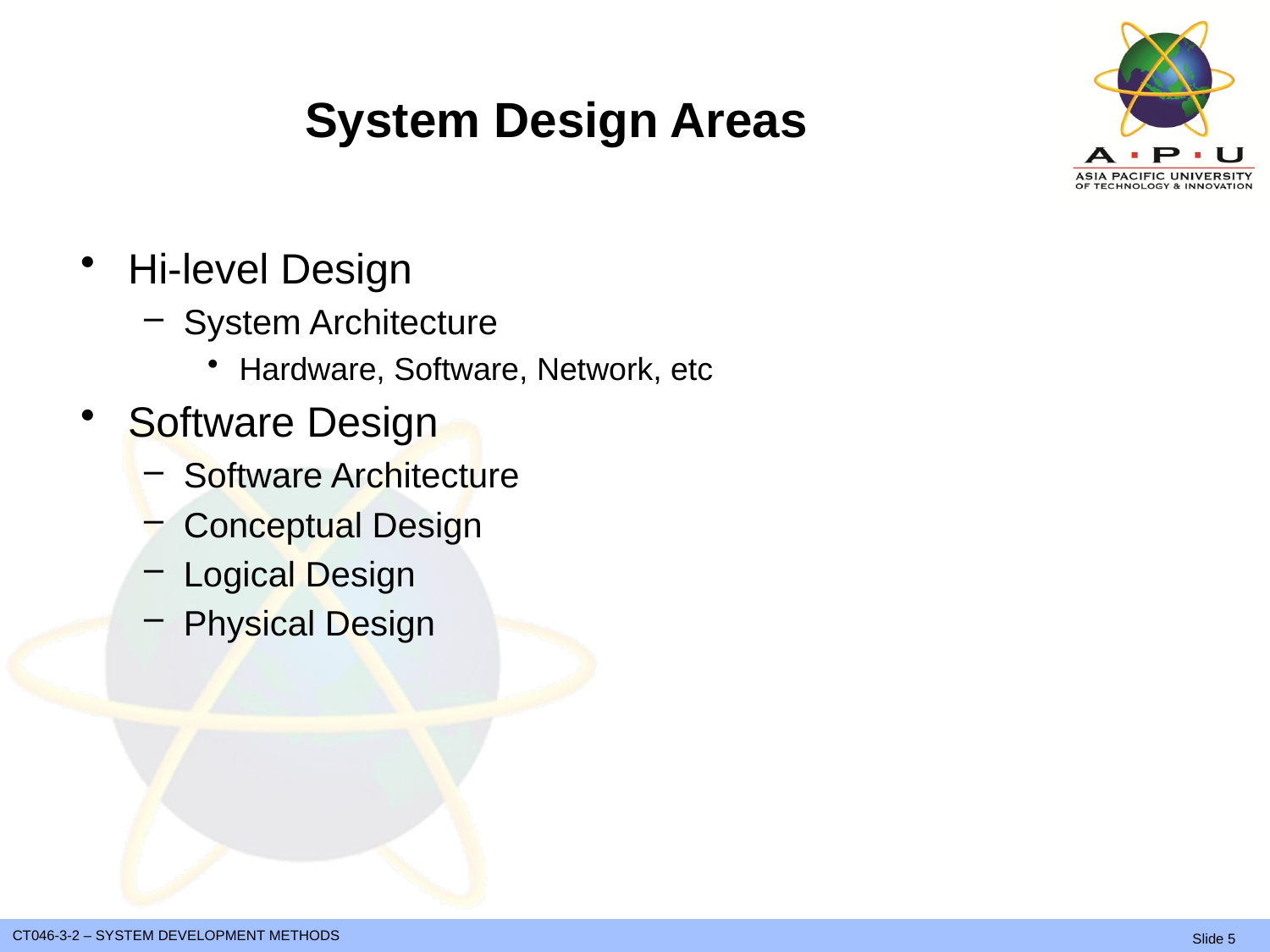

# System Design Areas
Hi-level Design
System Architecture
Hardware, Software, Network, etc
Software Design
Software Architecture
Conceptual Design
Logical Design
Physical Design